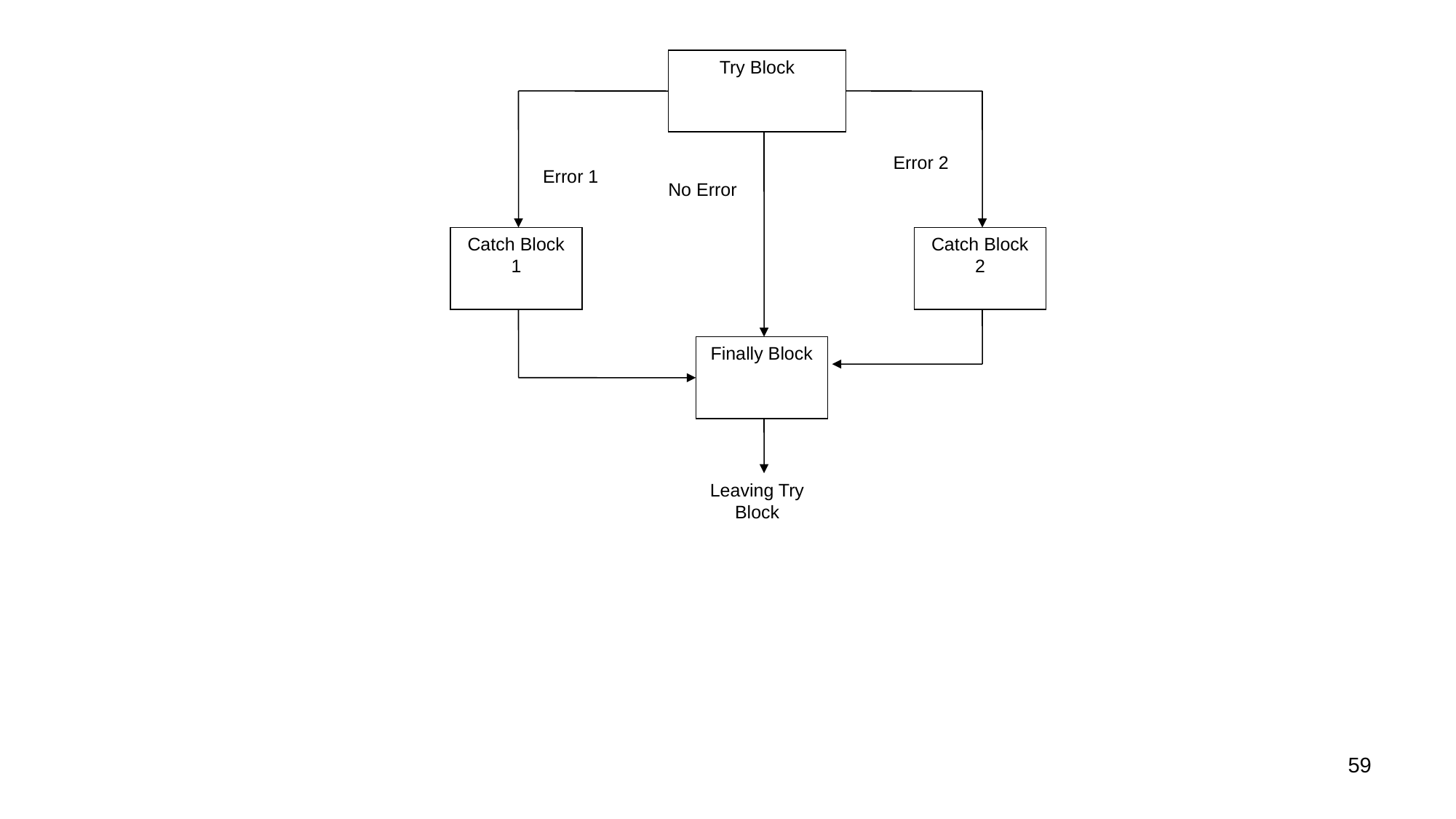

Try Block

Error 2
Error 1
No Error
Catch Block 1
Catch Block 2

Finally Block

Leaving Try Block
59